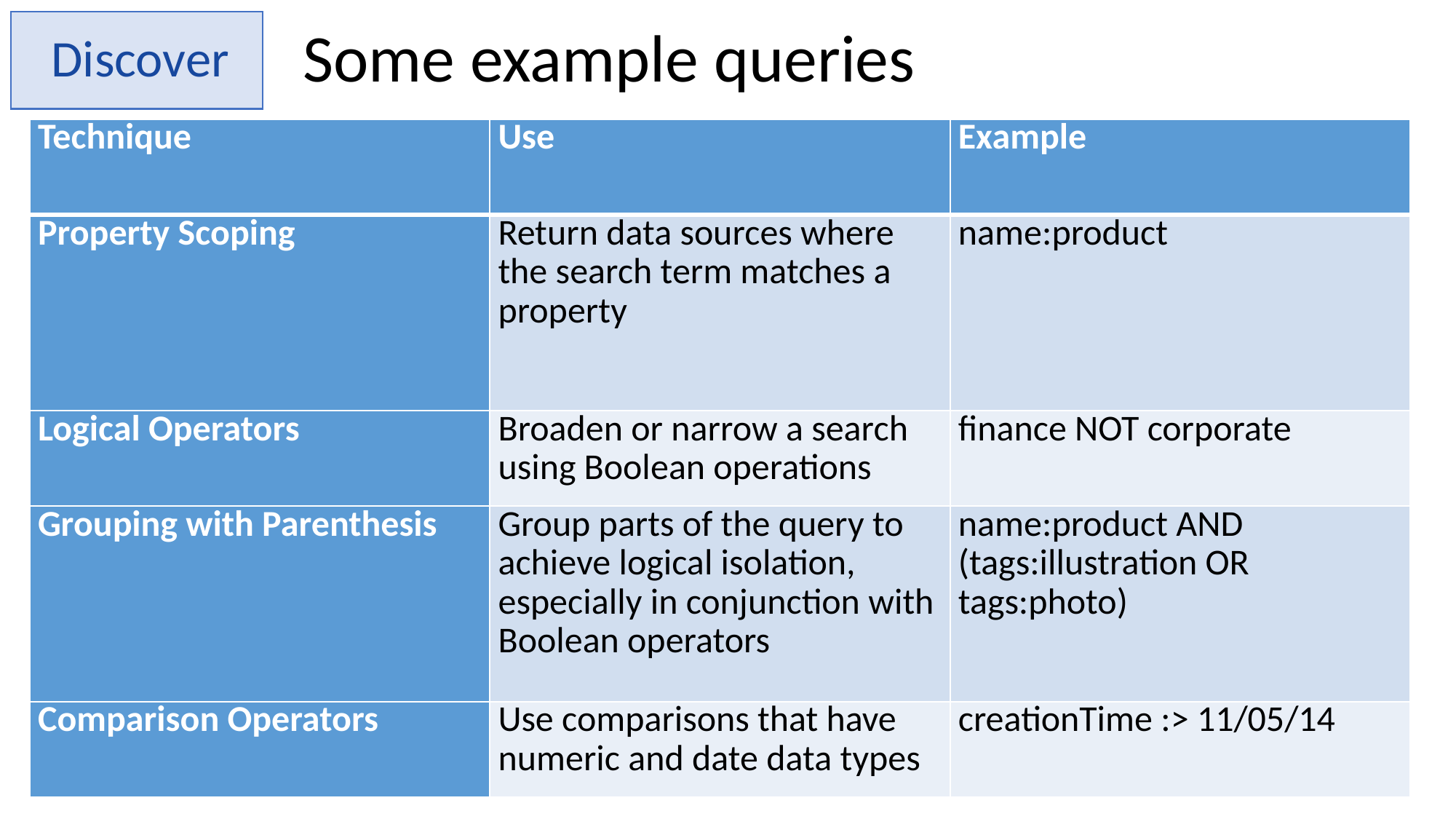

Discover
# Some example queries

| Technique | Use | Example |
| --- | --- | --- |
| Property Scoping | Return data sources where the search term matches a property | name:product |
| Logical Operators | Broaden or narrow a search using Boolean operations | finance NOT corporate |
| Grouping with Parenthesis | Group parts of the query to achieve logical isolation, especially in conjunction with Boolean operators | name:product AND (tags:illustration OR tags:photo) |
| Comparison Operators | Use comparisons that have numeric and date data types | creationTime :> 11/05/14 |